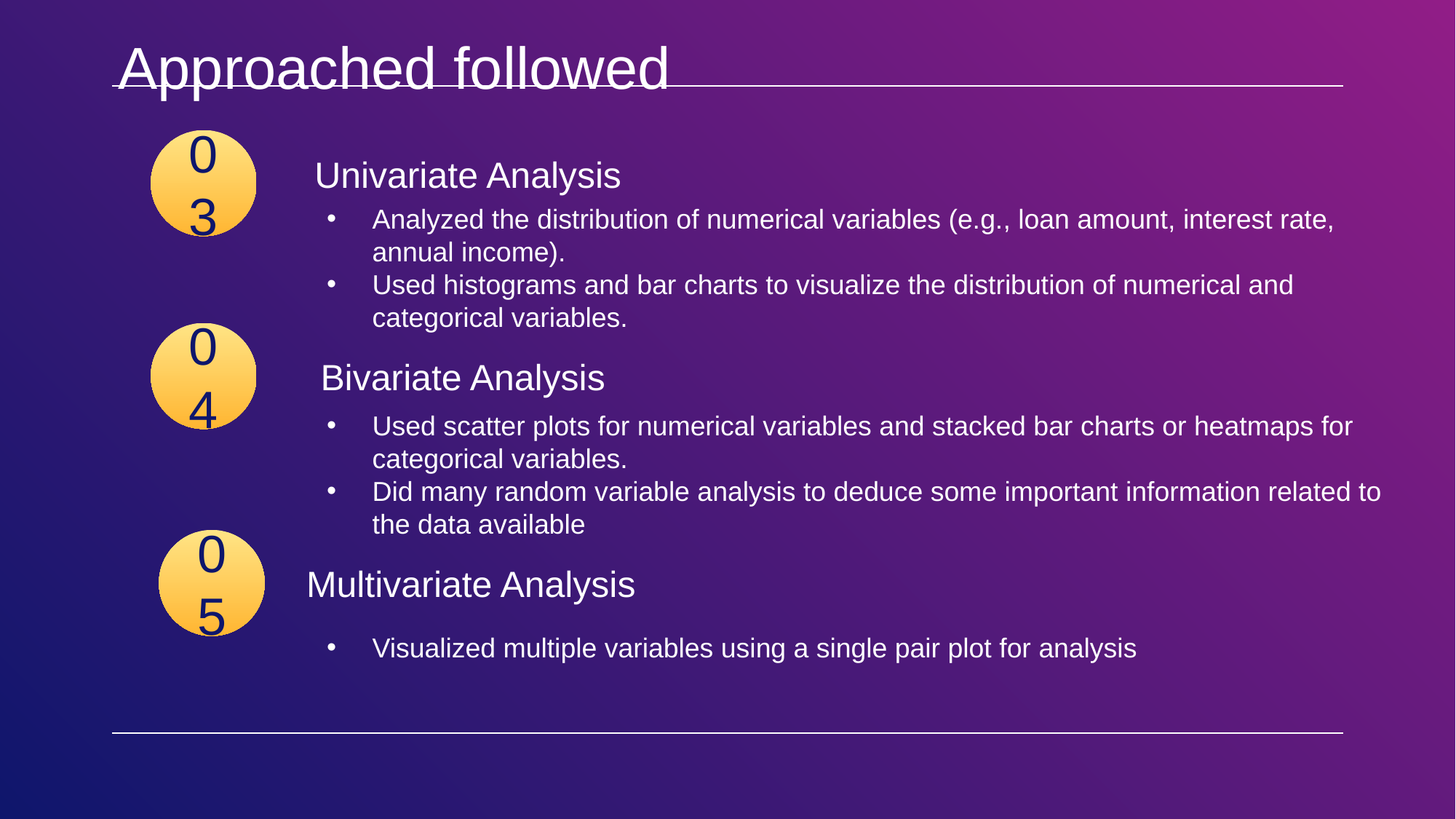

# Approached followed
03

Univariate Analysis

Analyzed the distribution of numerical variables (e.g., loan amount, interest rate, annual income).
Used histograms and bar charts to visualize the distribution of numerical and categorical variables.
04
Bivariate Analysis
Used scatter plots for numerical variables and stacked bar charts or heatmaps for categorical variables.
Did many random variable analysis to deduce some important information related to the data available
05
Multivariate Analysis
Visualized multiple variables using a single pair plot for analysis